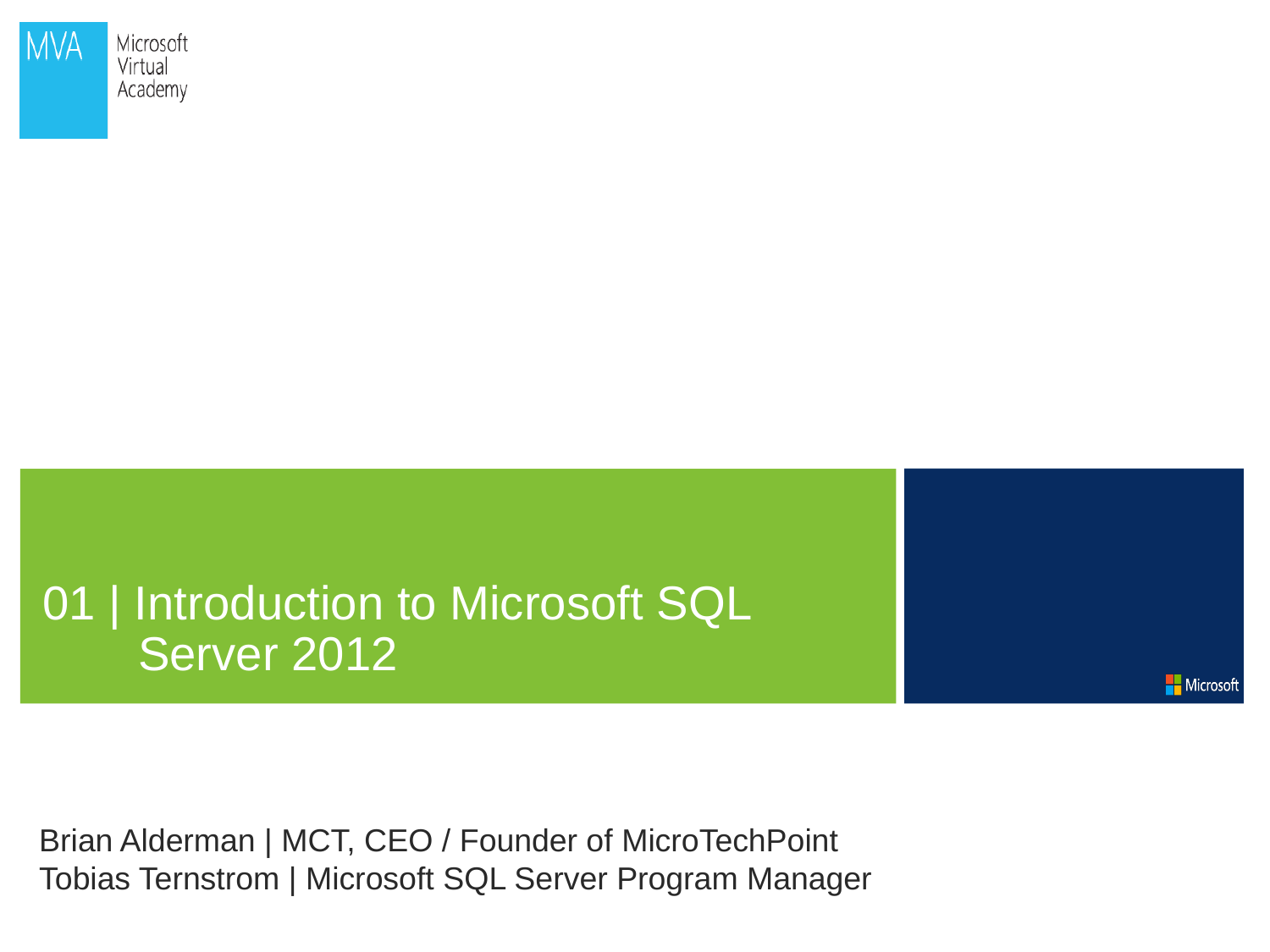

01 | Introduction to Microsoft SQL Server 2012
Brian Alderman | MCT, CEO / Founder of MicroTechPoint
Tobias Ternstrom | Microsoft SQL Server Program Manager